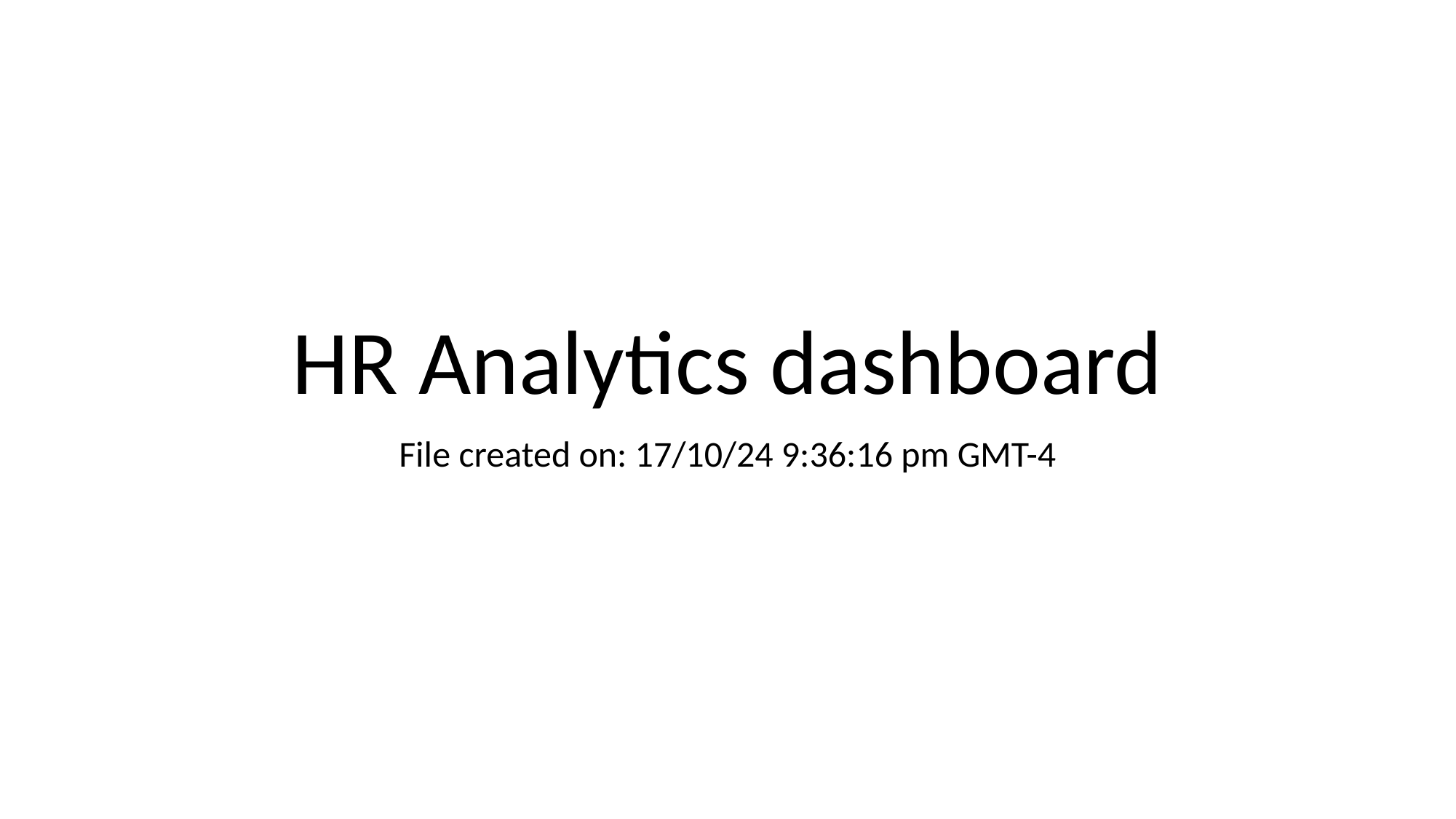

# HR Analytics dashboard
File created on: 17/10/24 9:36:16 pm GMT-4